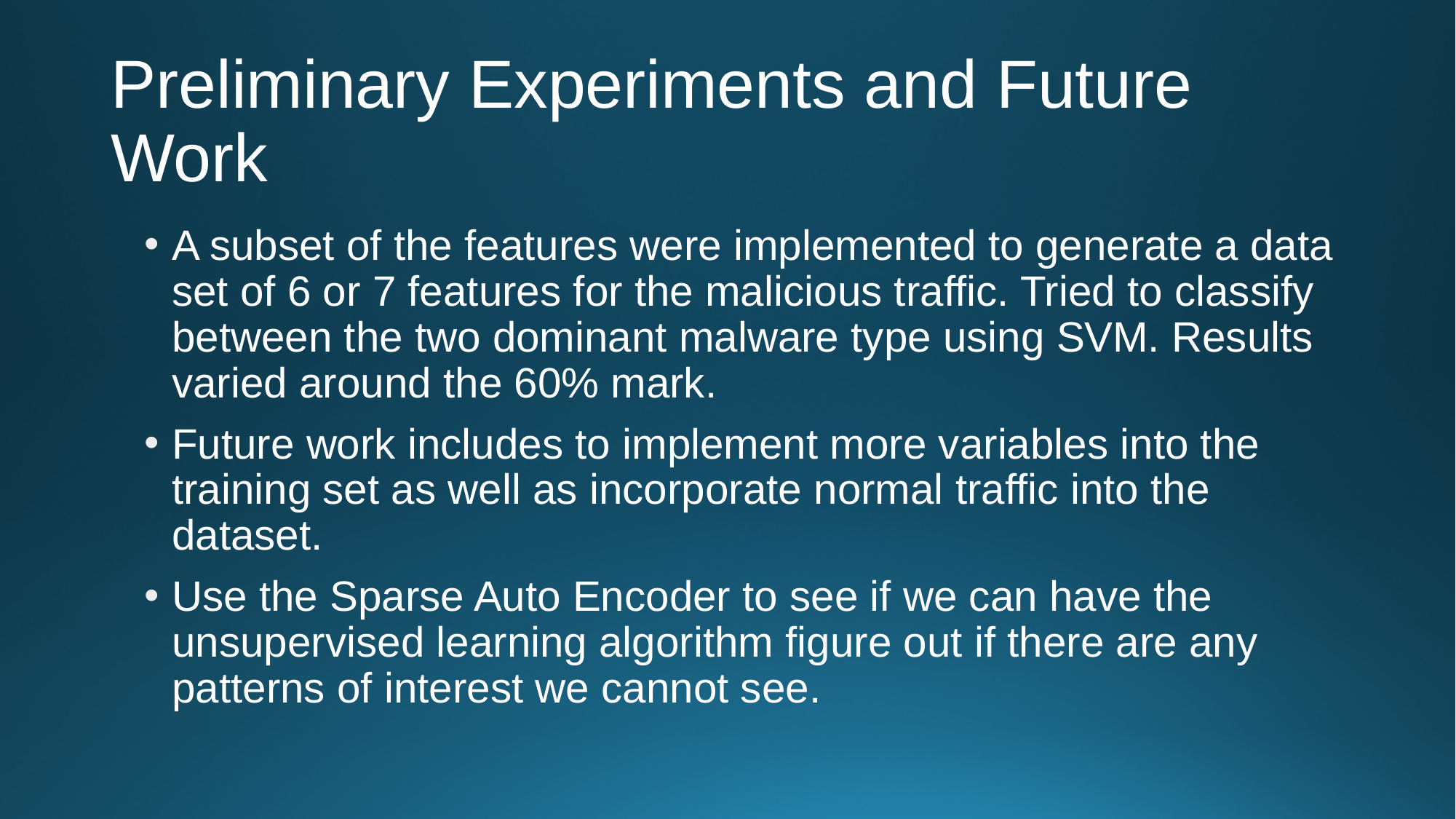

# Preliminary Experiments and Future Work
A subset of the features were implemented to generate a data set of 6 or 7 features for the malicious traffic. Tried to classify between the two dominant malware type using SVM. Results varied around the 60% mark.
Future work includes to implement more variables into the training set as well as incorporate normal traffic into the dataset.
Use the Sparse Auto Encoder to see if we can have the unsupervised learning algorithm figure out if there are any patterns of interest we cannot see.